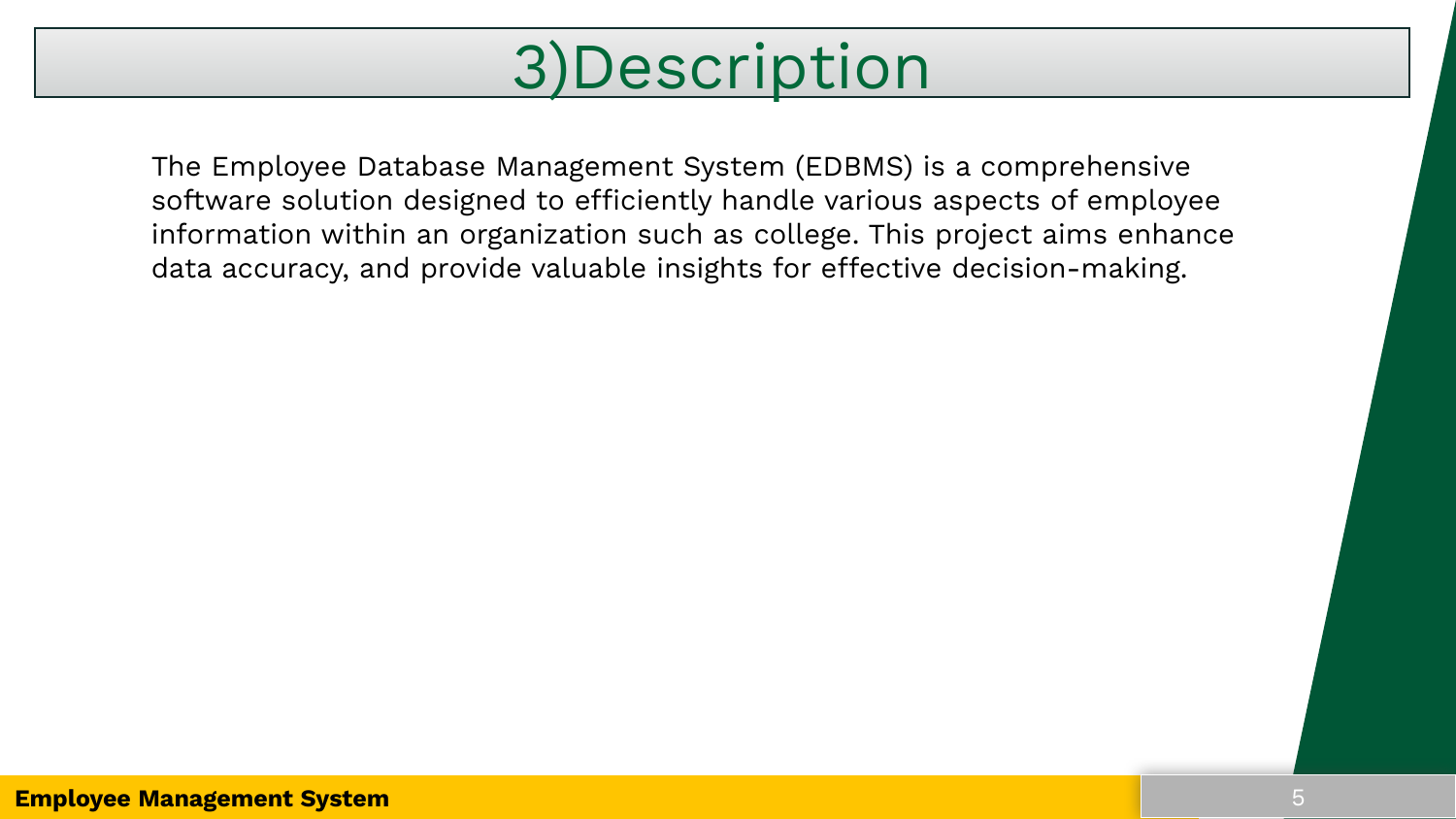

3)Description
The Employee Database Management System (EDBMS) is a comprehensive
software solution designed to efficiently handle various aspects of employee
information within an organization such as college. This project aims enhance
data accuracy, and provide valuable insights for effective decision-making.
5
5
Employee Management System